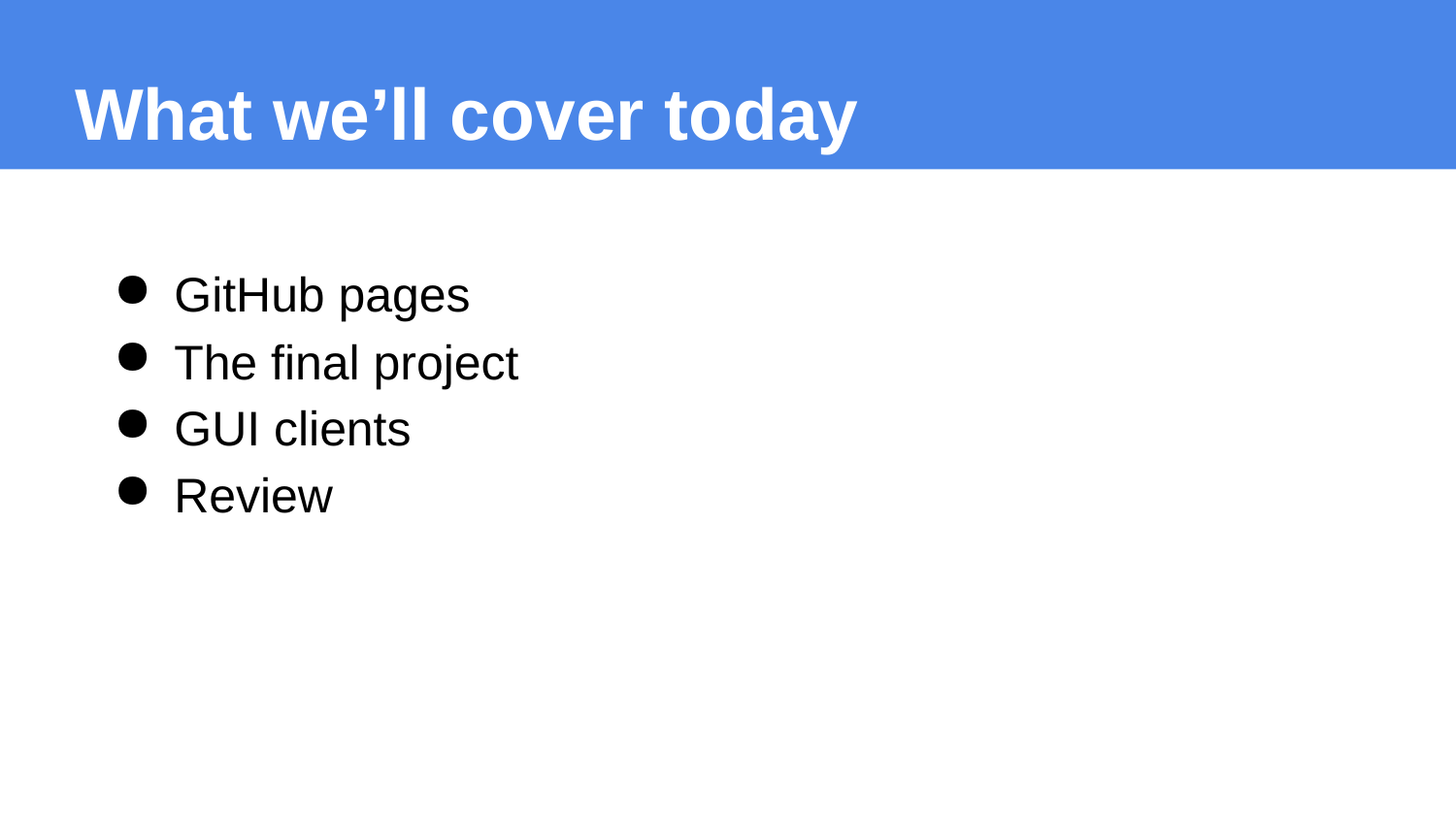

What we’ll cover today
GitHub pages
The final project
GUI clients
Review